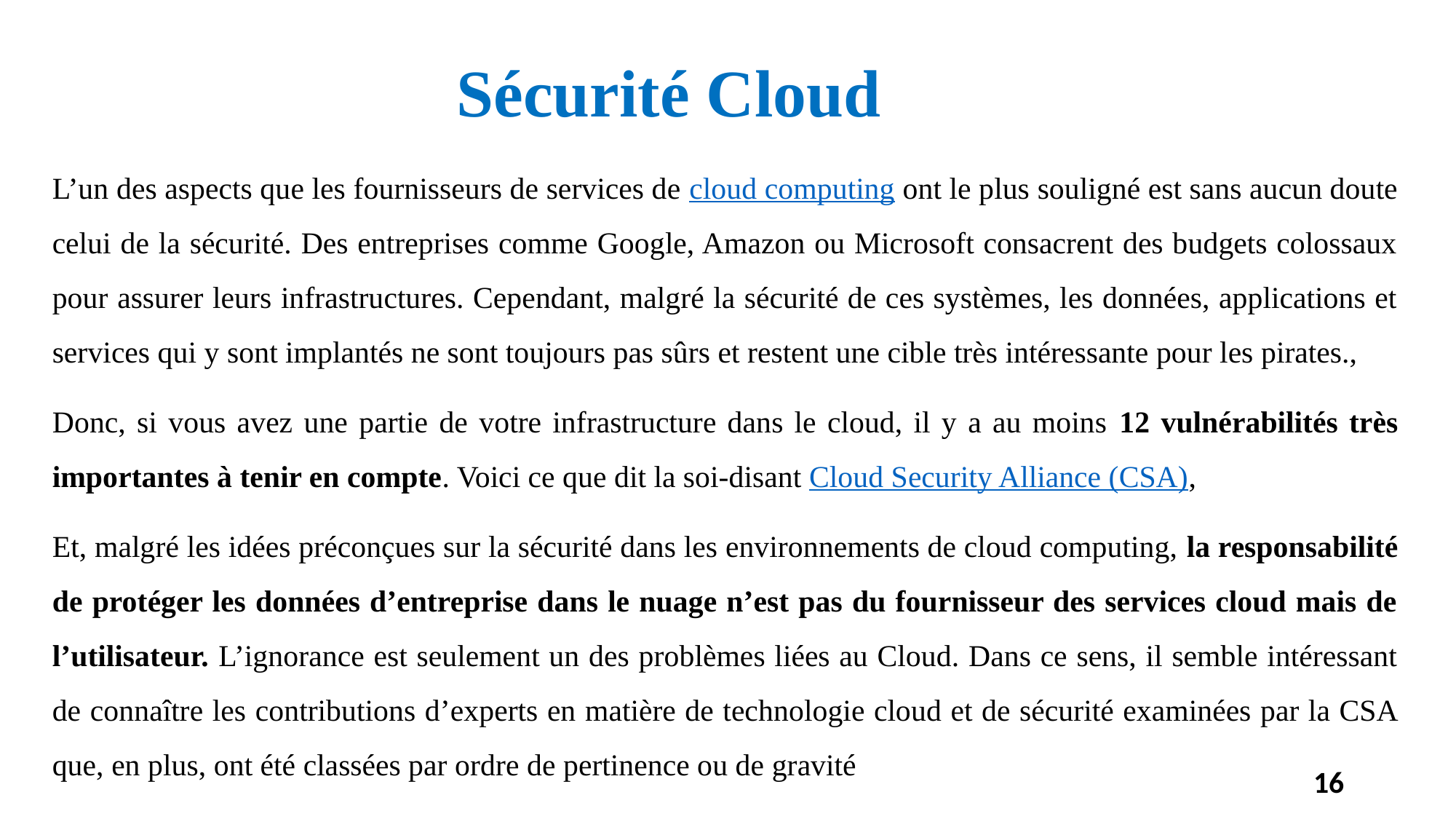

# Sécurité Cloud
L’un des aspects que les fournisseurs de services de cloud computing ont le plus souligné est sans aucun doute celui de la sécurité. Des entreprises comme Google, Amazon ou Microsoft consacrent des budgets colossaux pour assurer leurs infrastructures. Cependant, malgré la sécurité de ces systèmes, les données, applications et services qui y sont implantés ne sont toujours pas sûrs et restent une cible très intéressante pour les pirates.,
Donc, si vous avez une partie de votre infrastructure dans le cloud, il y a au moins 12 vulnérabilités très importantes à tenir en compte. Voici ce que dit la soi-disant Cloud Security Alliance (CSA),
Et, malgré les idées préconçues sur la sécurité dans les environnements de cloud computing, la responsabilité de protéger les données d’entreprise dans le nuage n’est pas du fournisseur des services cloud mais de l’utilisateur. L’ignorance est seulement un des problèmes liées au Cloud. Dans ce sens, il semble intéressant de connaître les contributions d’experts en matière de technologie cloud et de sécurité examinées par la CSA que, en plus, ont été classées par ordre de pertinence ou de gravité
16